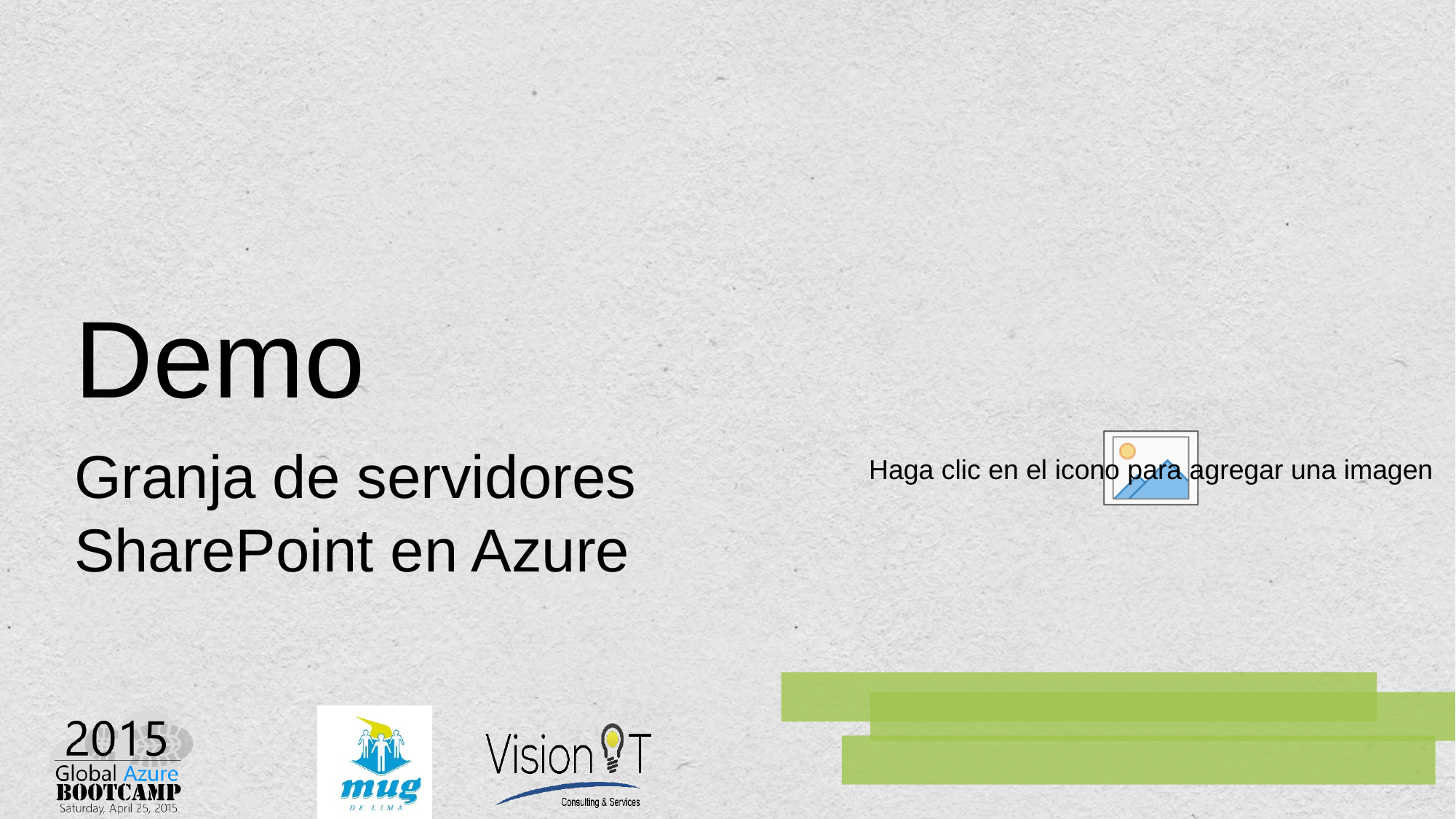

#

Demo
Granja de servidores SharePoint en Azure